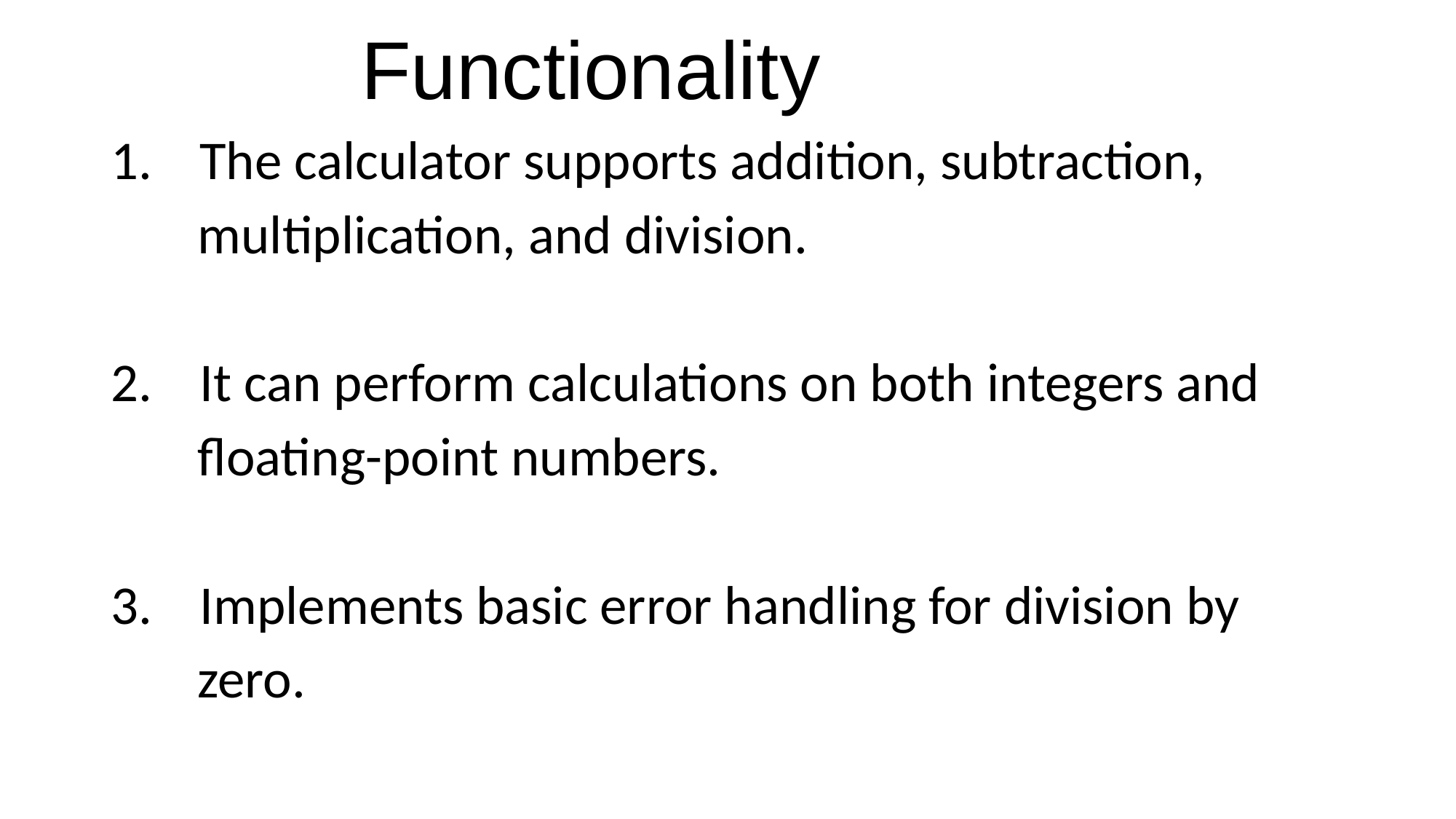

Functionality
The calculator supports addition, subtraction,
       multiplication, and division.

It can perform calculations on both integers and
       floating-point numbers.

Implements basic error handling for division by
       zero.